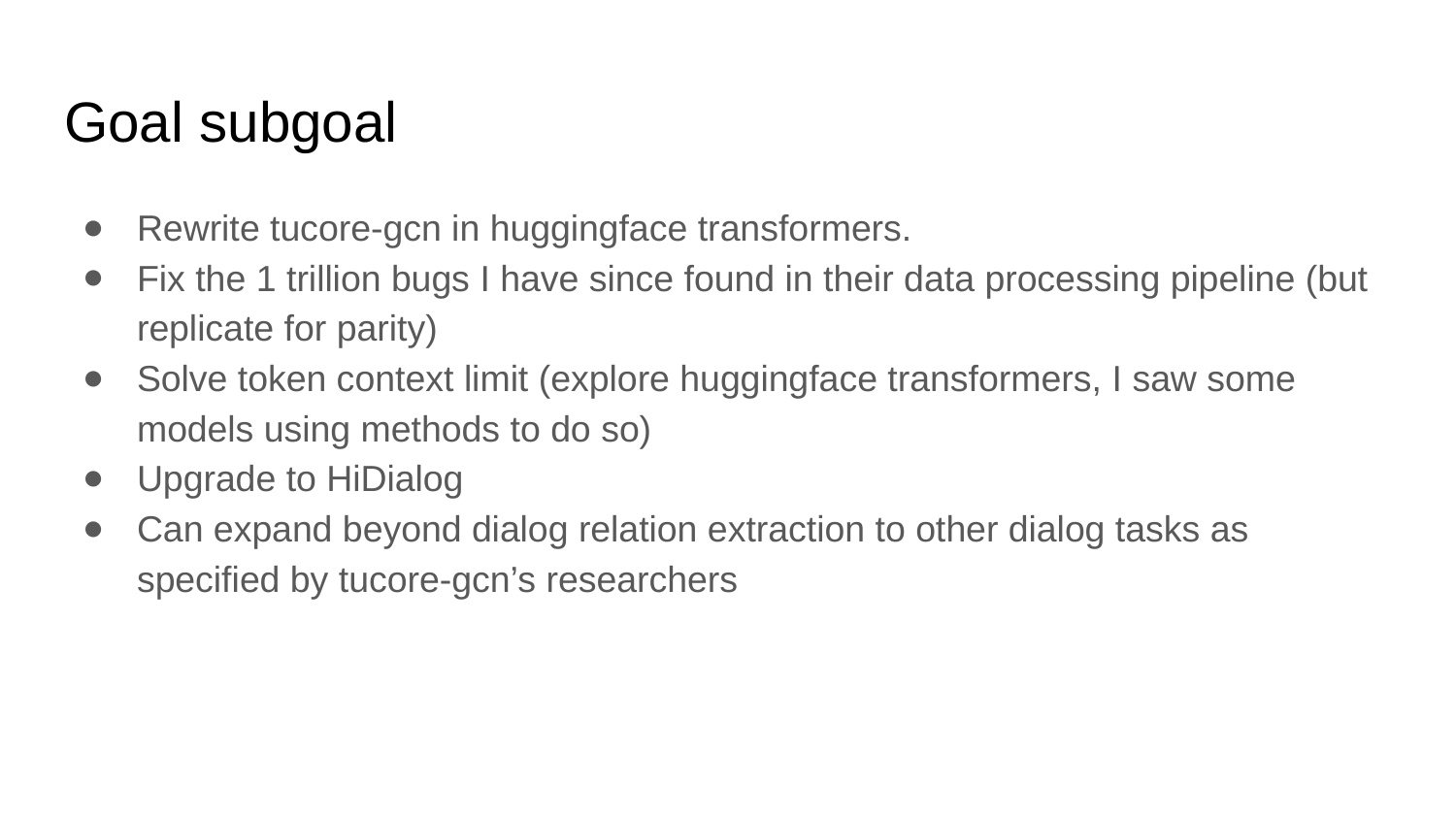

# Goal subgoal
Rewrite tucore-gcn in huggingface transformers.
Fix the 1 trillion bugs I have since found in their data processing pipeline (but replicate for parity)
Solve token context limit (explore huggingface transformers, I saw some models using methods to do so)
Upgrade to HiDialog
Can expand beyond dialog relation extraction to other dialog tasks as specified by tucore-gcn’s researchers